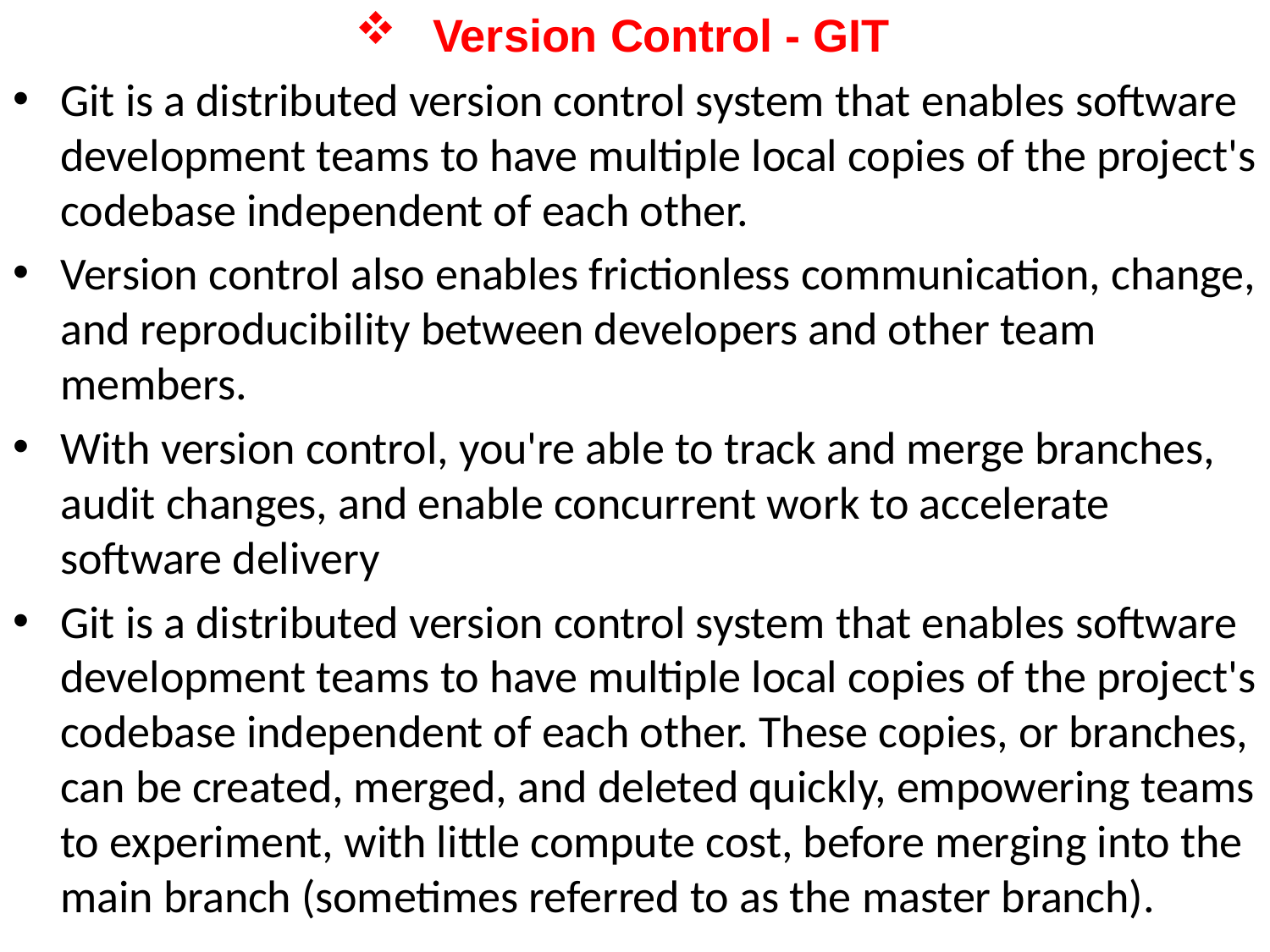

Version Control - GIT
Git is a distributed version control system that enables software development teams to have multiple local copies of the project's codebase independent of each other.
Version control also enables frictionless communication, change, and reproducibility between developers and other team members.
With version control, you're able to track and merge branches, audit changes, and enable concurrent work to accelerate software delivery
Git is a distributed version control system that enables software development teams to have multiple local copies of the project's codebase independent of each other. These copies, or branches, can be created, merged, and deleted quickly, empowering teams to experiment, with little compute cost, before merging into the main branch (sometimes referred to as the master branch).